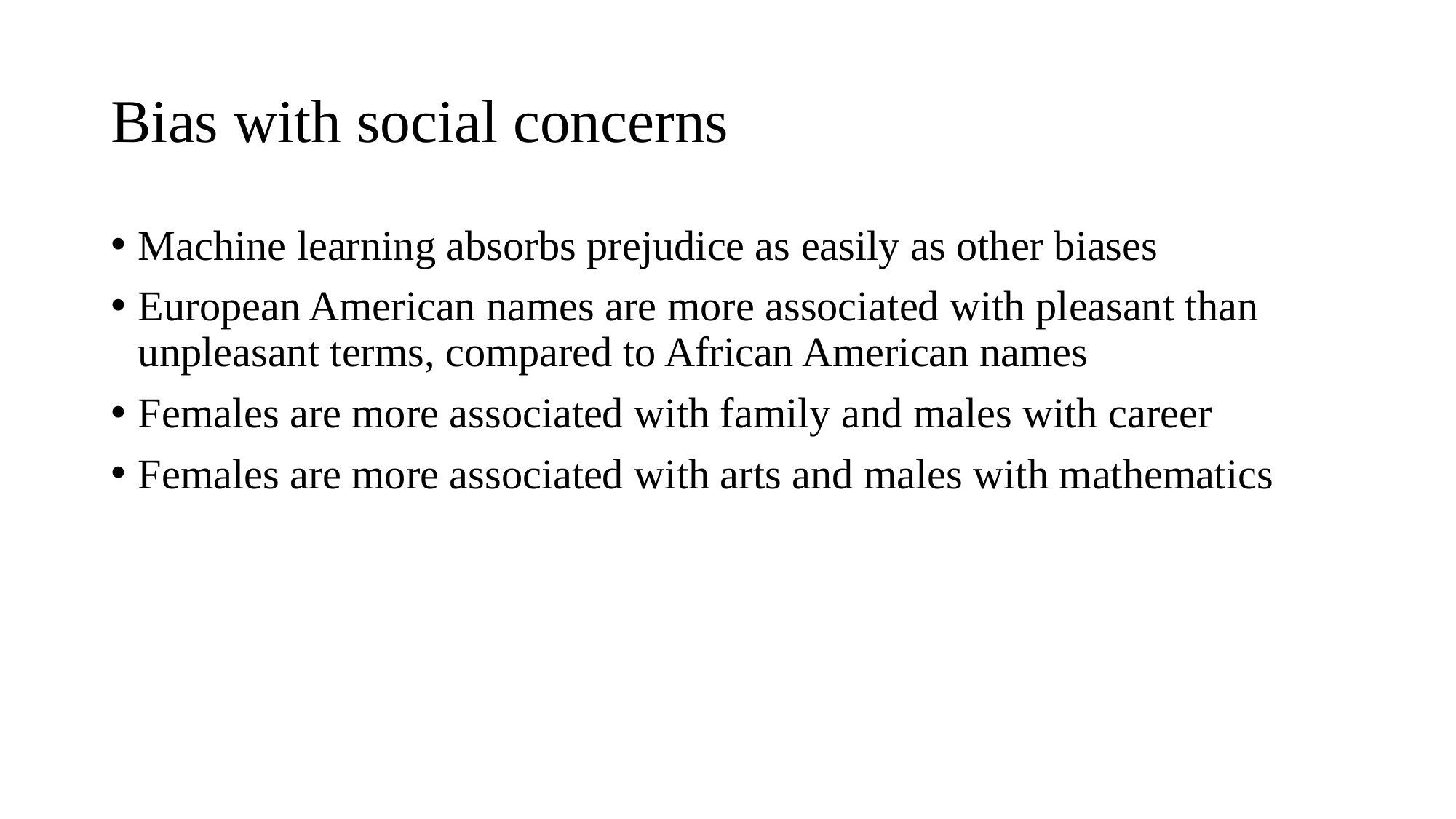

# Bias with social concerns
Machine learning absorbs prejudice as easily as other biases
European American names are more associated with pleasant than unpleasant terms, compared to African American names
Females are more associated with family and males with career
Females are more associated with arts and males with mathematics